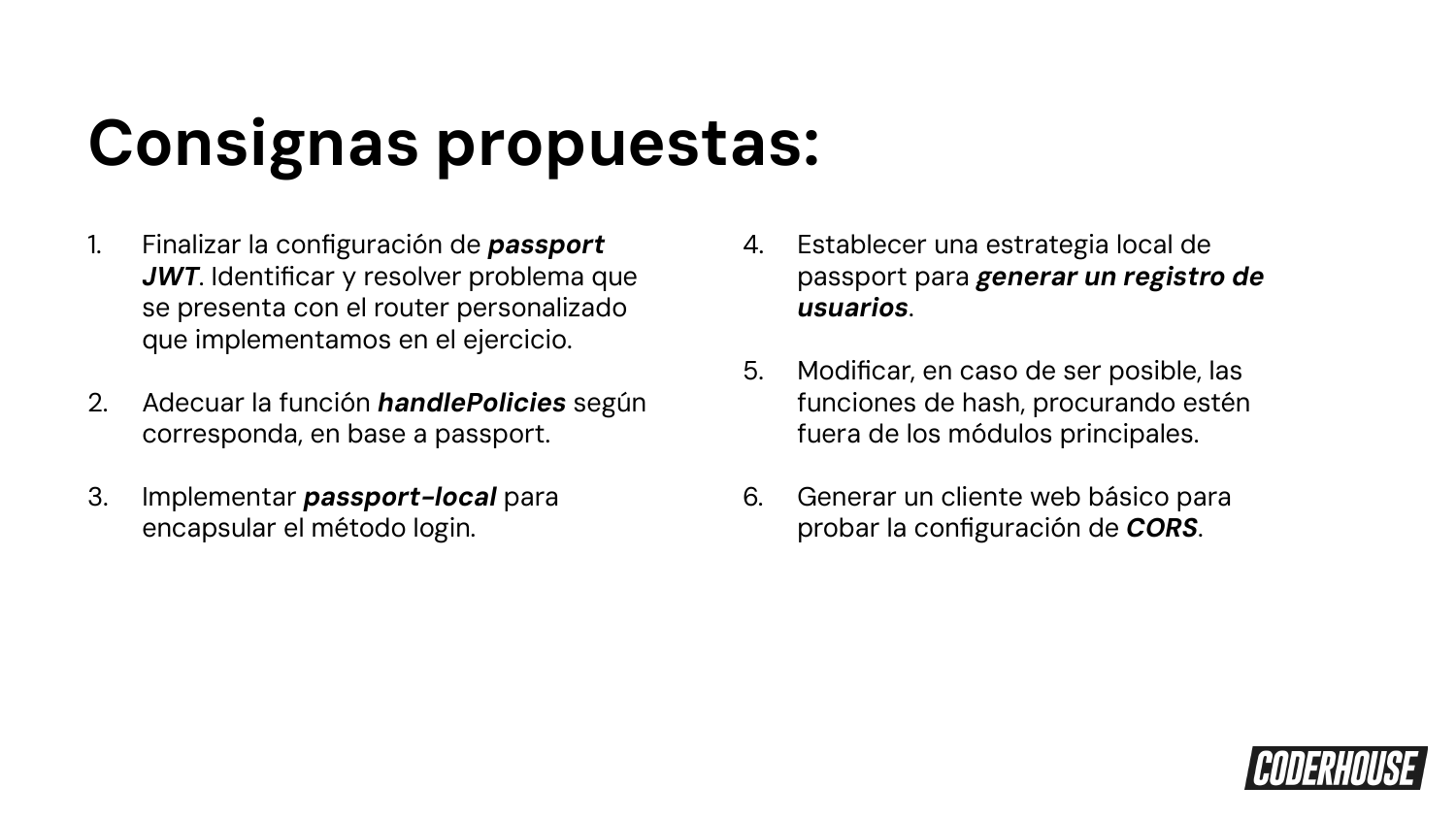

Consignas propuestas:
Finalizar la configuración de passport JWT. Identificar y resolver problema que se presenta con el router personalizado que implementamos en el ejercicio.

Adecuar la función handlePolicies según corresponda, en base a passport.

Implementar passport-local para encapsular el método login.
Establecer una estrategia local de passport para generar un registro de usuarios.

Modificar, en caso de ser posible, las funciones de hash, procurando estén fuera de los módulos principales.

Generar un cliente web básico para probar la configuración de CORS.